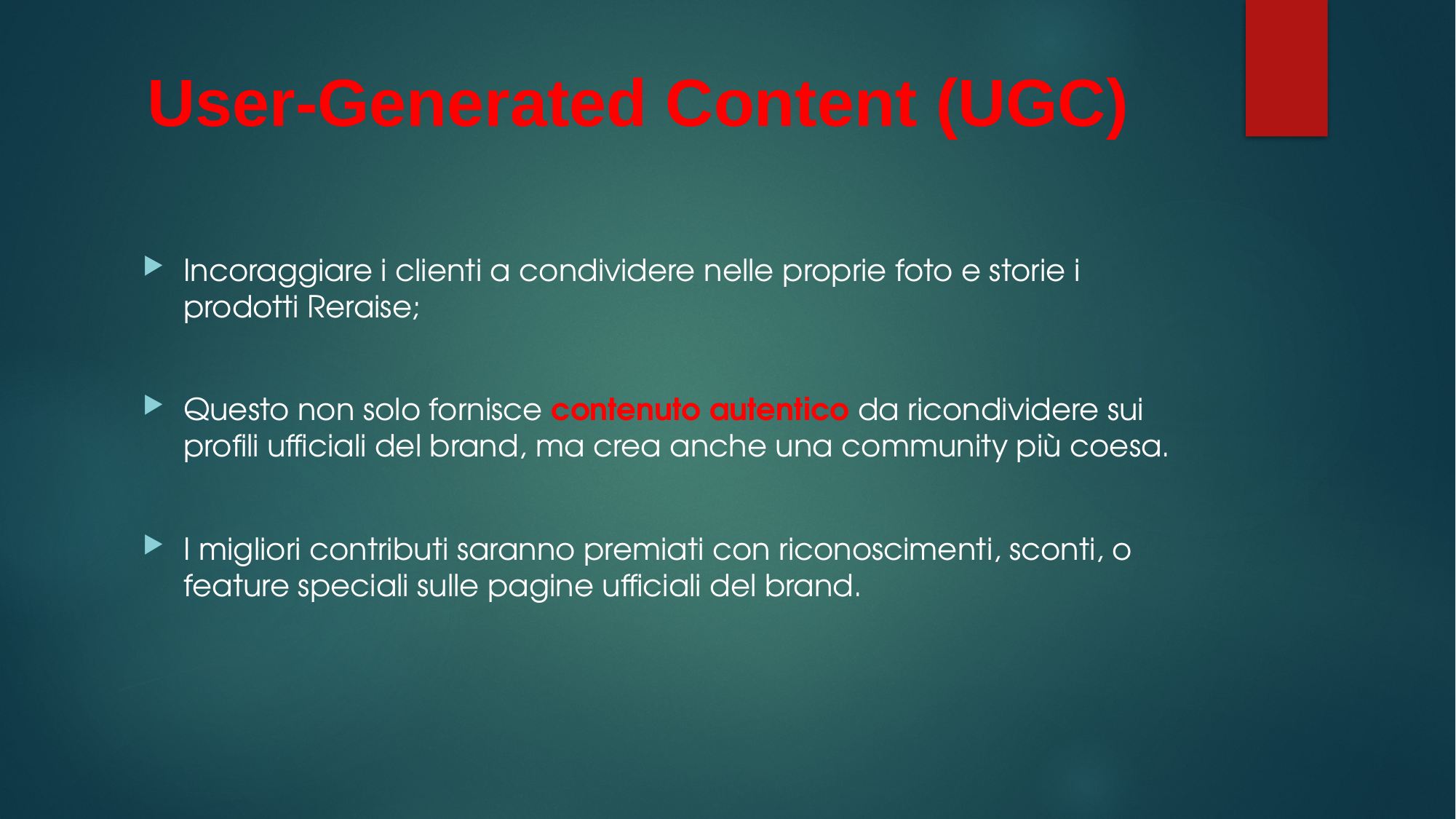

# User-Generated Content (UGC)
Incoraggiare i clienti a condividere nelle proprie foto e storie i prodotti Reraise;

Questo non solo fornisce contenuto autentico da ricondividere sui profili ufficiali del brand, ma crea anche una community più coesa.

I migliori contributi saranno premiati con riconoscimenti, sconti, o feature speciali sulle pagine ufficiali del brand.